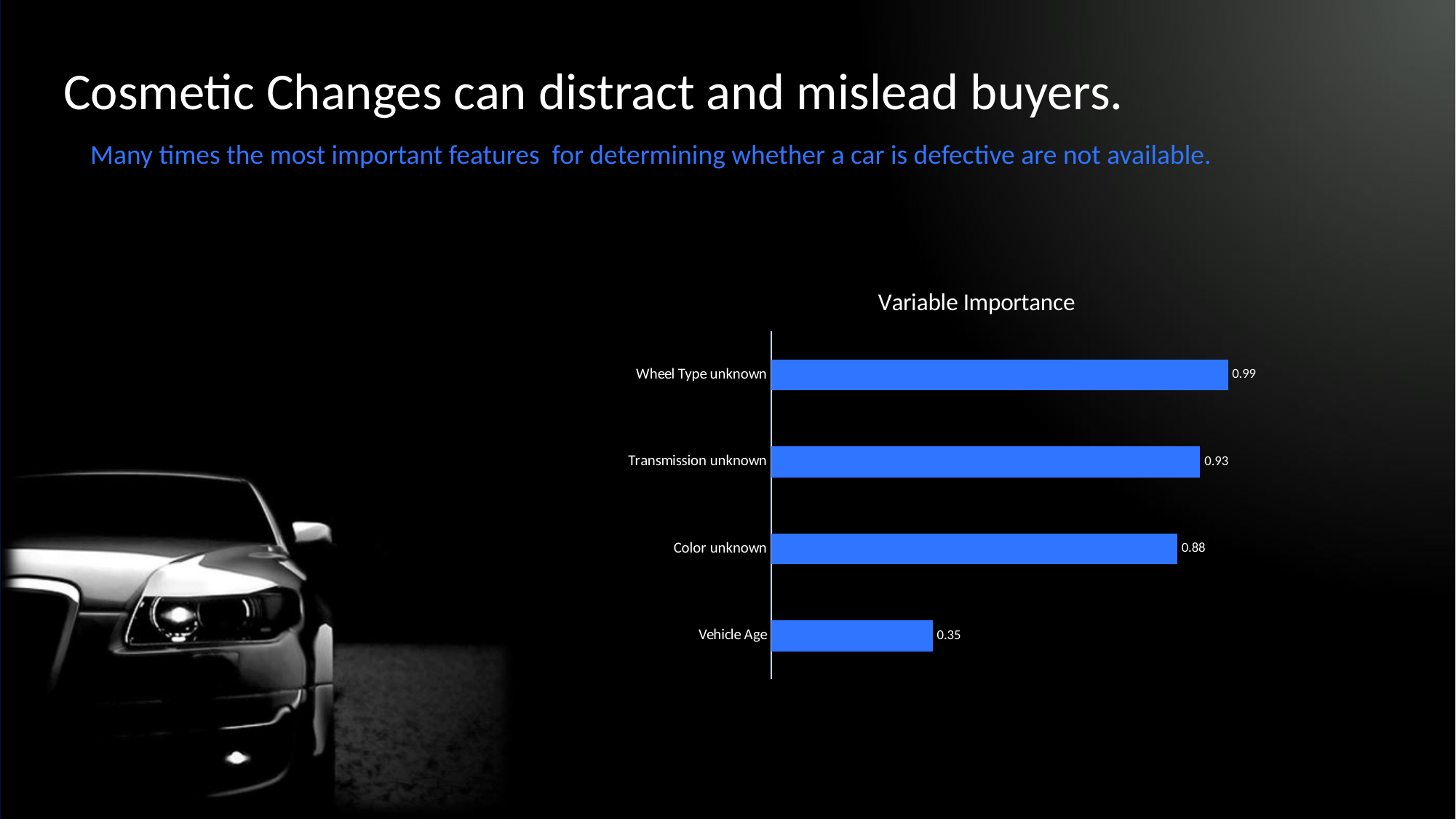

Cosmetic Changes can distract and mislead buyers.
Many times the most important features  for determining whether a car is defective are not available.

### Chart: Variable Importance

| Category |  |
|---|---|
| Vehicle Age | 0.35 |
| Color unknown | 0.88 |
| Transmission unknown | 0.93 |
| Wheel Type unknown | 0.99 |